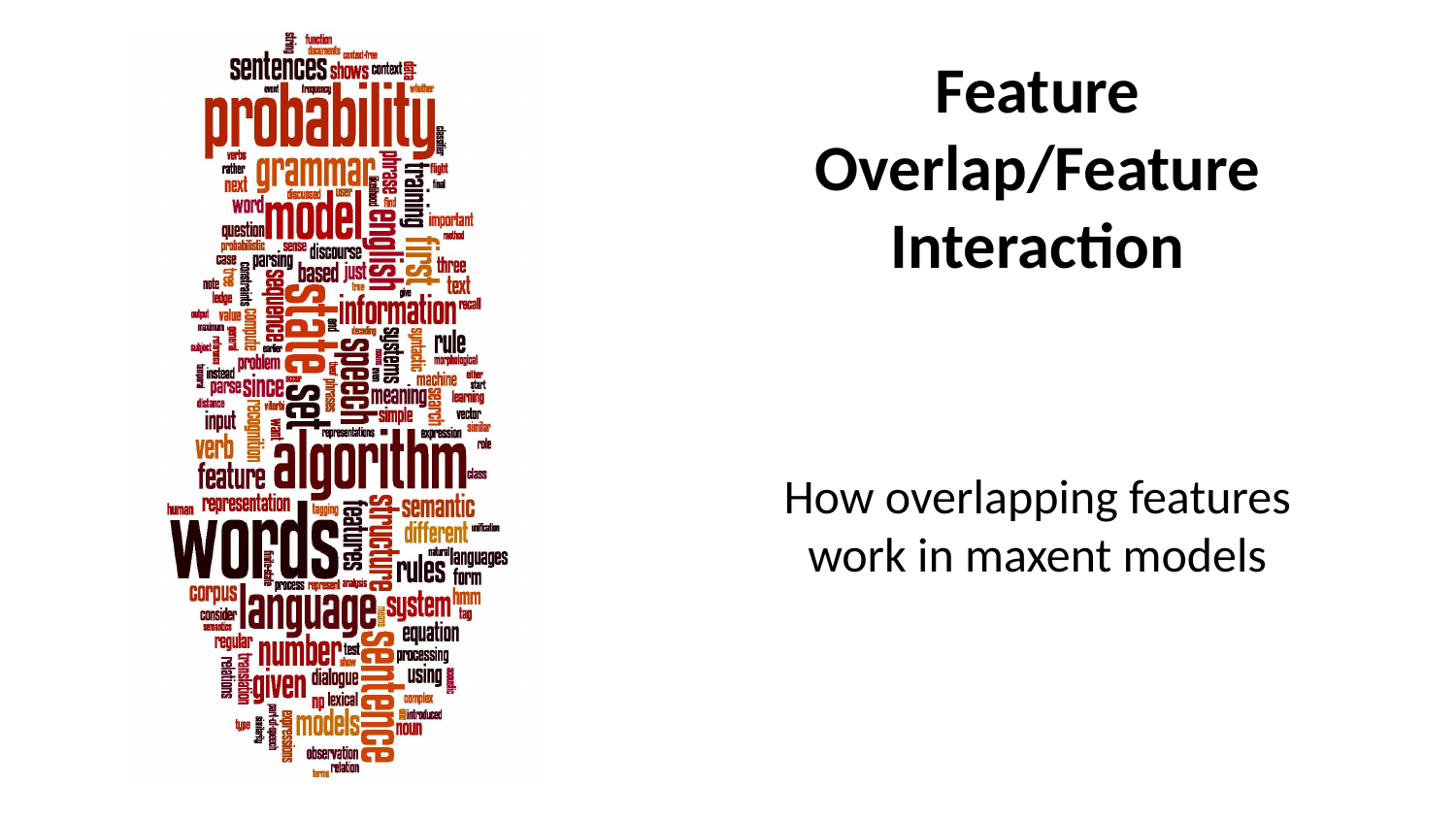

# Feature Overlap/Feature Interaction
How overlapping features work in maxent models